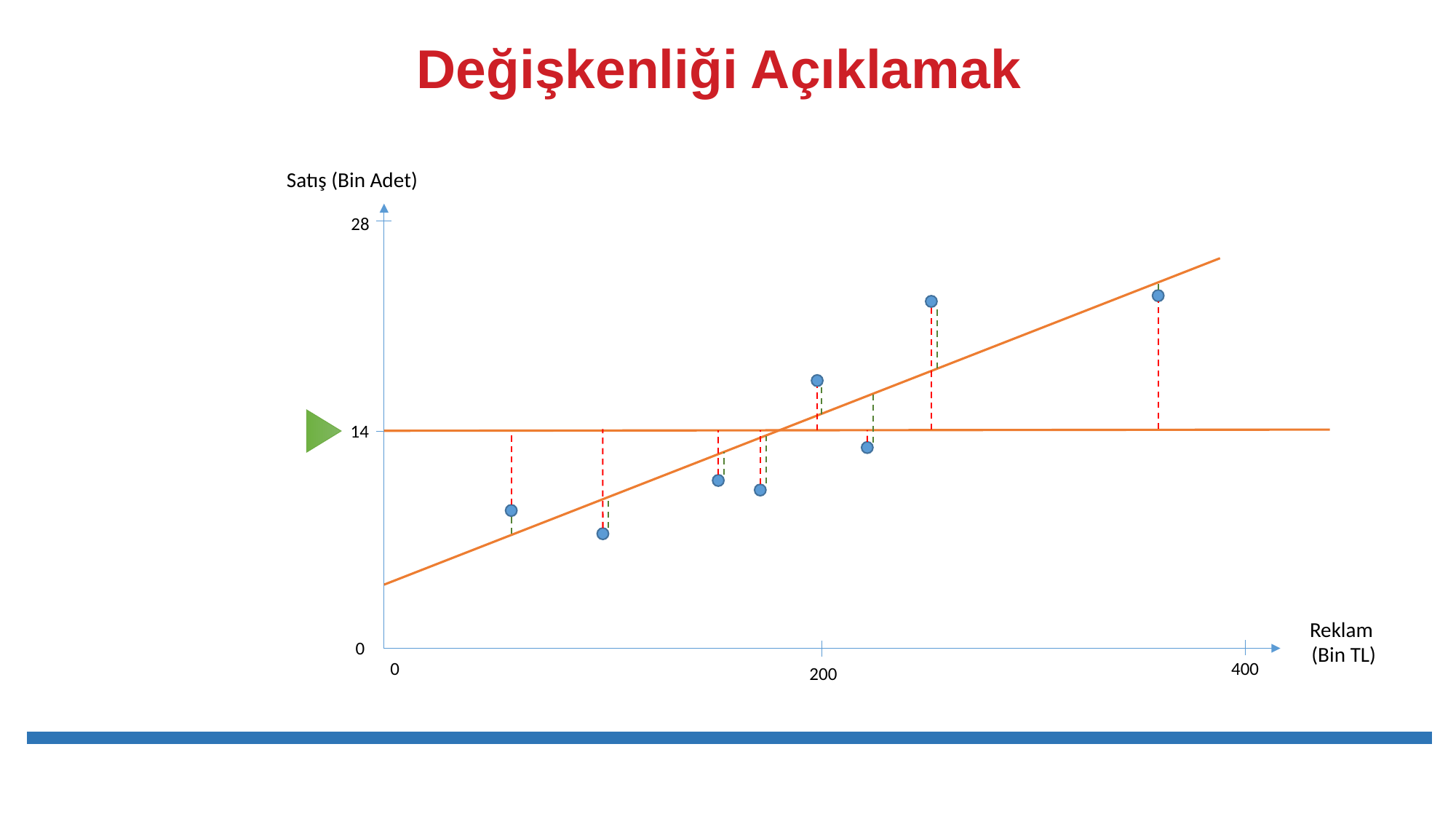

# Değişkenliği Açıklamak
Satış (Bin Adet)

0
28
14

Reklam
 (Bin TL)
0
400
200